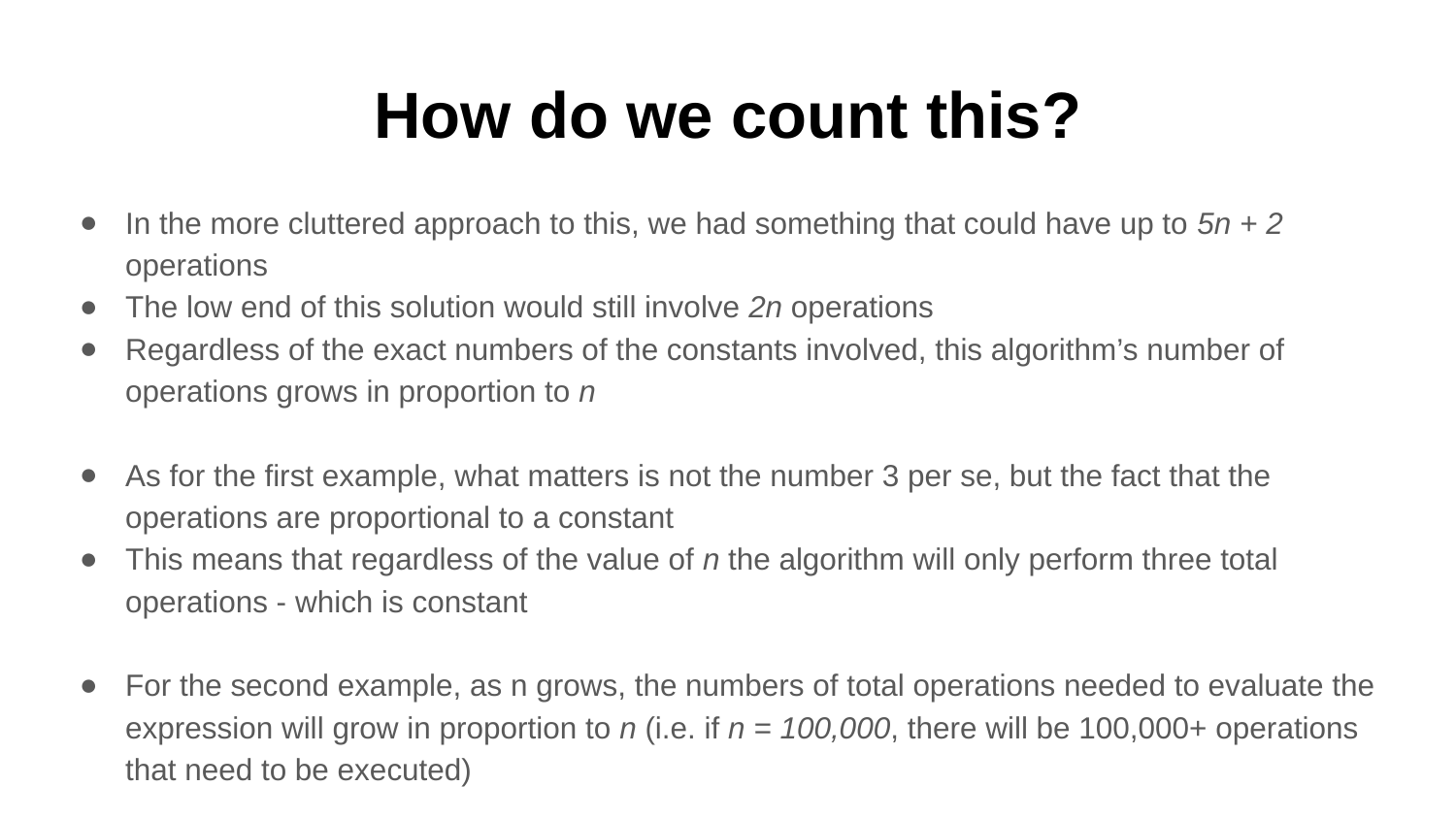

# How do we count this?
In the more cluttered approach to this, we had something that could have up to 5n + 2 operations
The low end of this solution would still involve 2n operations
Regardless of the exact numbers of the constants involved, this algorithm’s number of operations grows in proportion to n
As for the first example, what matters is not the number 3 per se, but the fact that the operations are proportional to a constant
This means that regardless of the value of n the algorithm will only perform three total operations - which is constant
For the second example, as n grows, the numbers of total operations needed to evaluate the expression will grow in proportion to n (i.e. if n = 100,000, there will be 100,000+ operations that need to be executed)